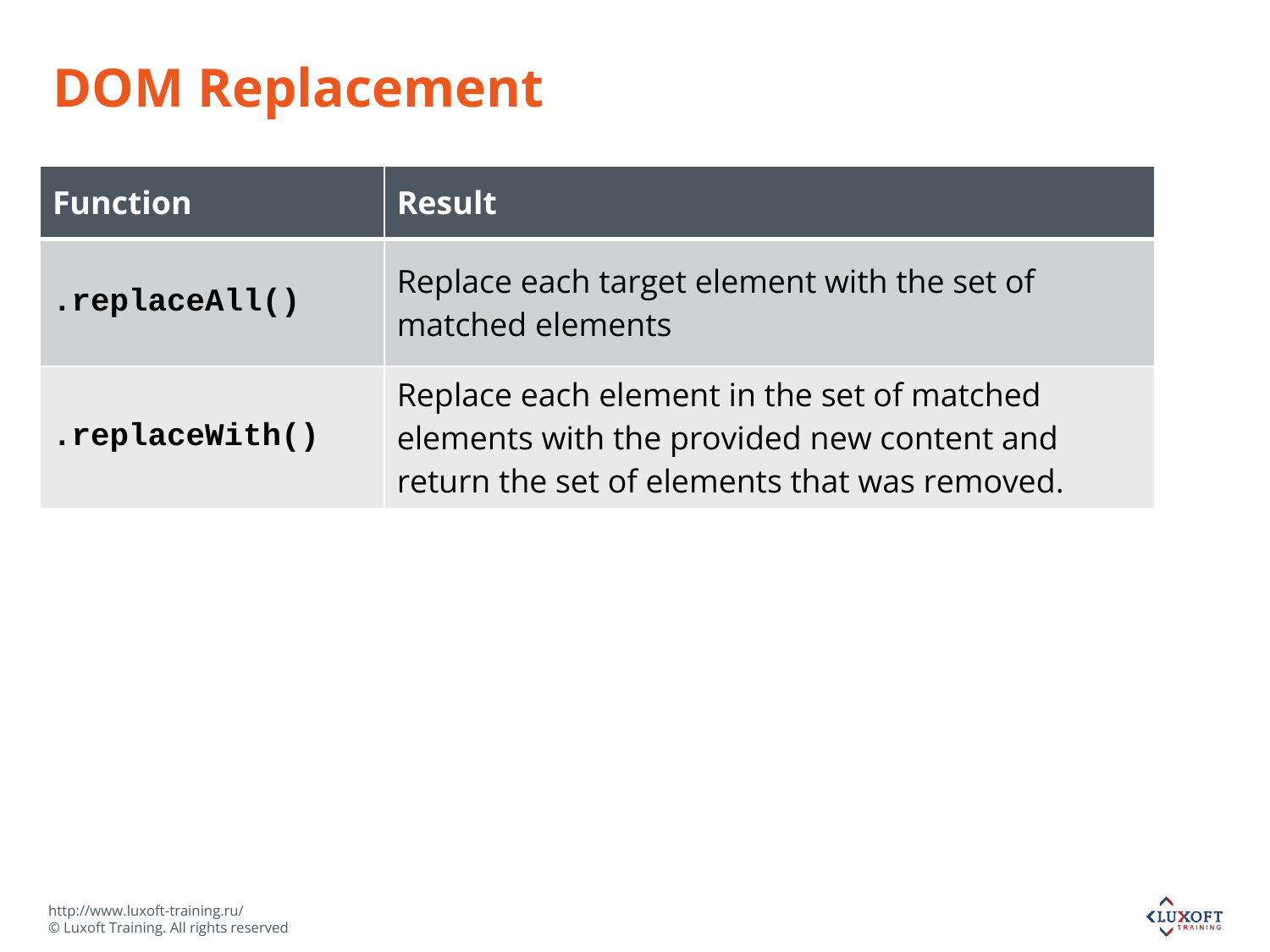

# DOM Replacement
| Function | Result |
| --- | --- |
| .replaceAll() | Replace each target element with the set of matched elements |
| .replaceWith() | Replace each element in the set of matched elements with the provided new content and return the set of elements that was removed. |